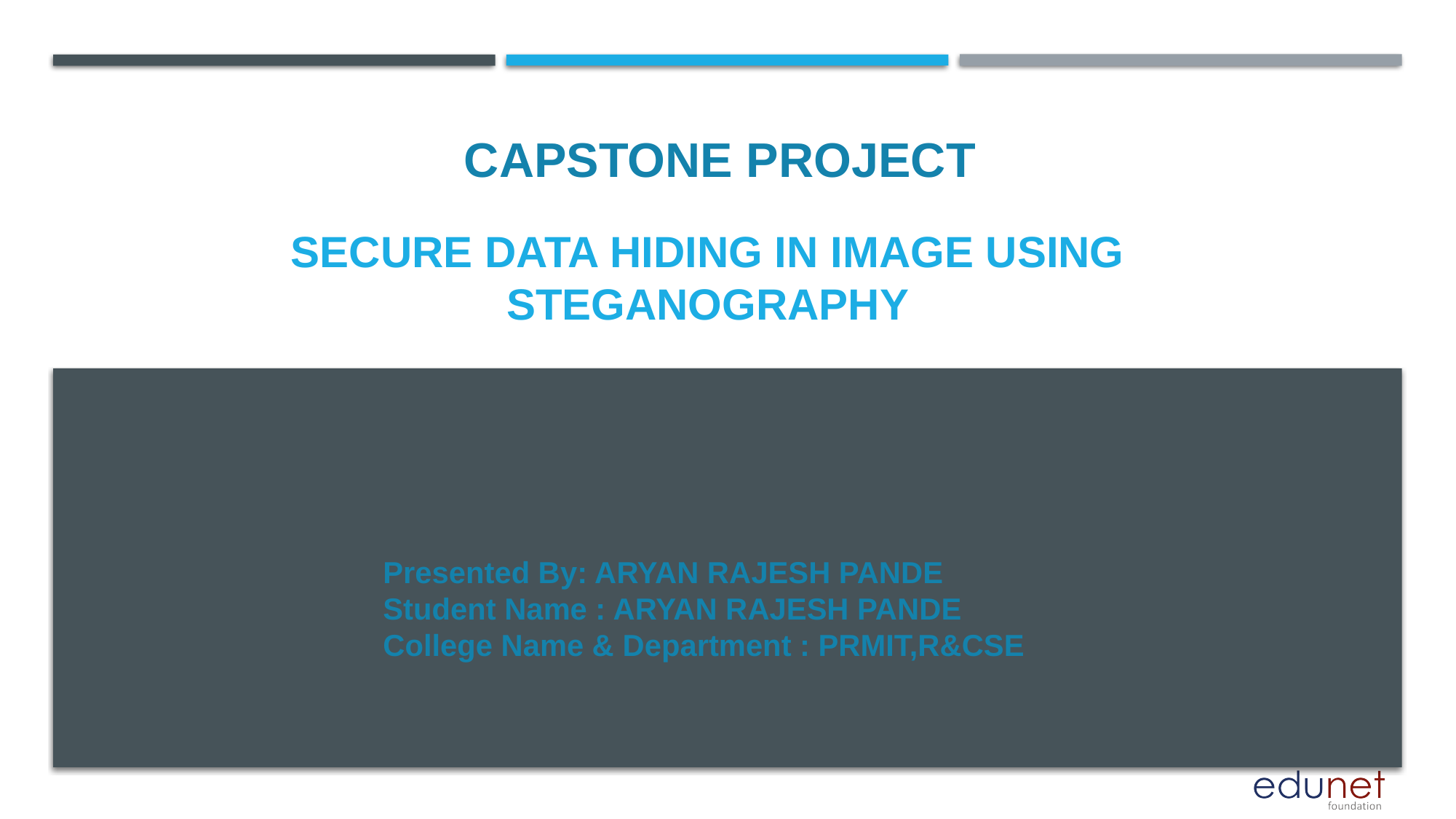

CAPSTONE PROJECT
# SECURE DATA HIDING IN IMAGE USING STEGANOGRAPHY
Presented By: ARYAN RAJESH PANDE
Student Name : ARYAN RAJESH PANDE
College Name & Department : PRMIT,R&CSE